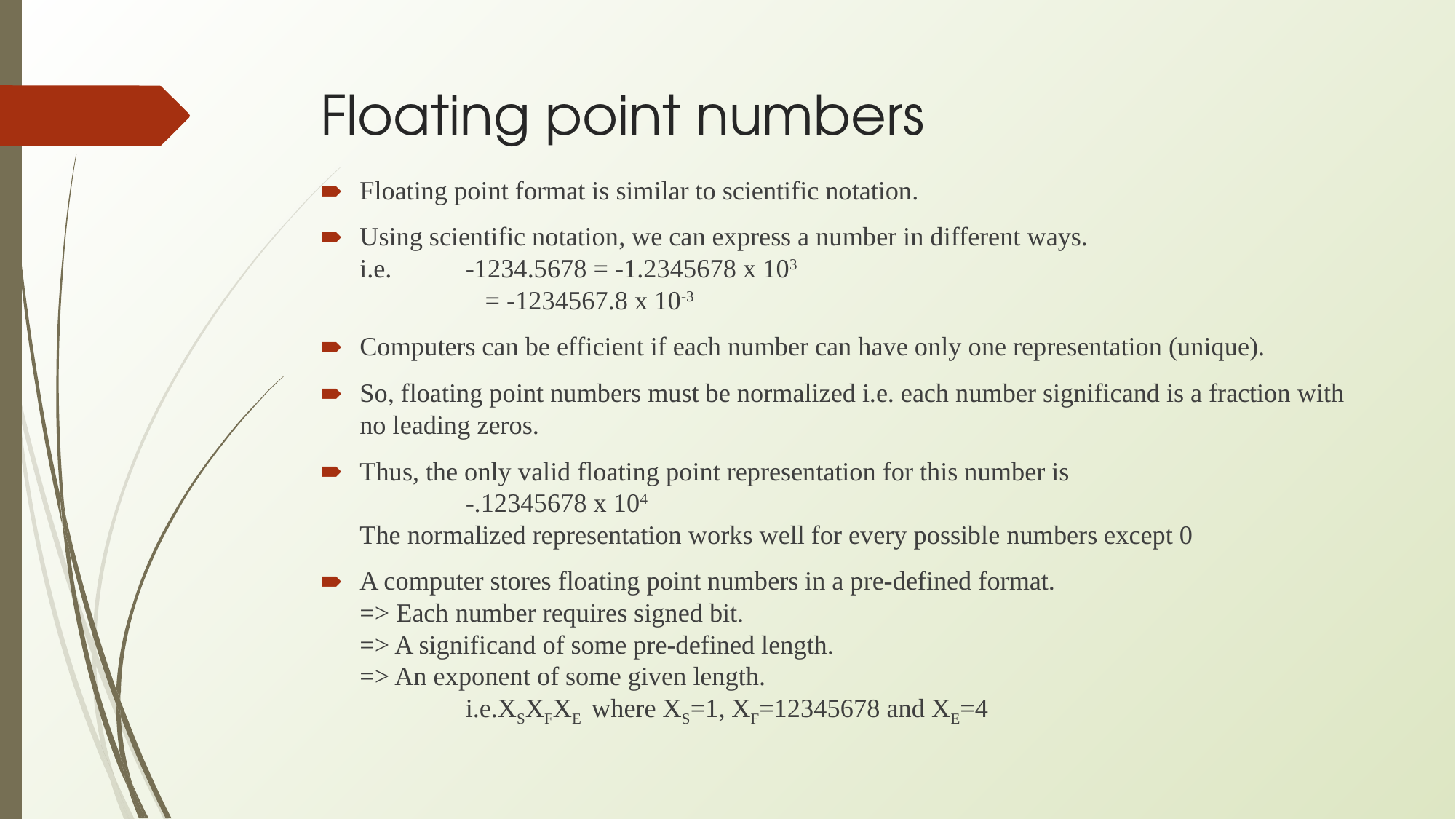

# Floating point numbers
Floating point format is similar to scientific notation.
Using scientific notation, we can express a number in different ways.
i.e. 	-1234.5678 = -1.2345678 x 103
				   = -1234567.8 x 10-3
Computers can be efficient if each number can have only one representation (unique).
So, floating point numbers must be normalized i.e. each number significand is a fraction with no leading zeros.
Thus, the only valid floating point representation for this number is
				-.12345678 x 104
The normalized representation works well for every possible numbers except 0
A computer stores floating point numbers in a pre-defined format.
=> Each number requires signed bit.
=> A significand of some pre-defined length.
=> An exponent of some given length.
	i.e.XSXFXE  where XS=1, XF=12345678 and XE=4